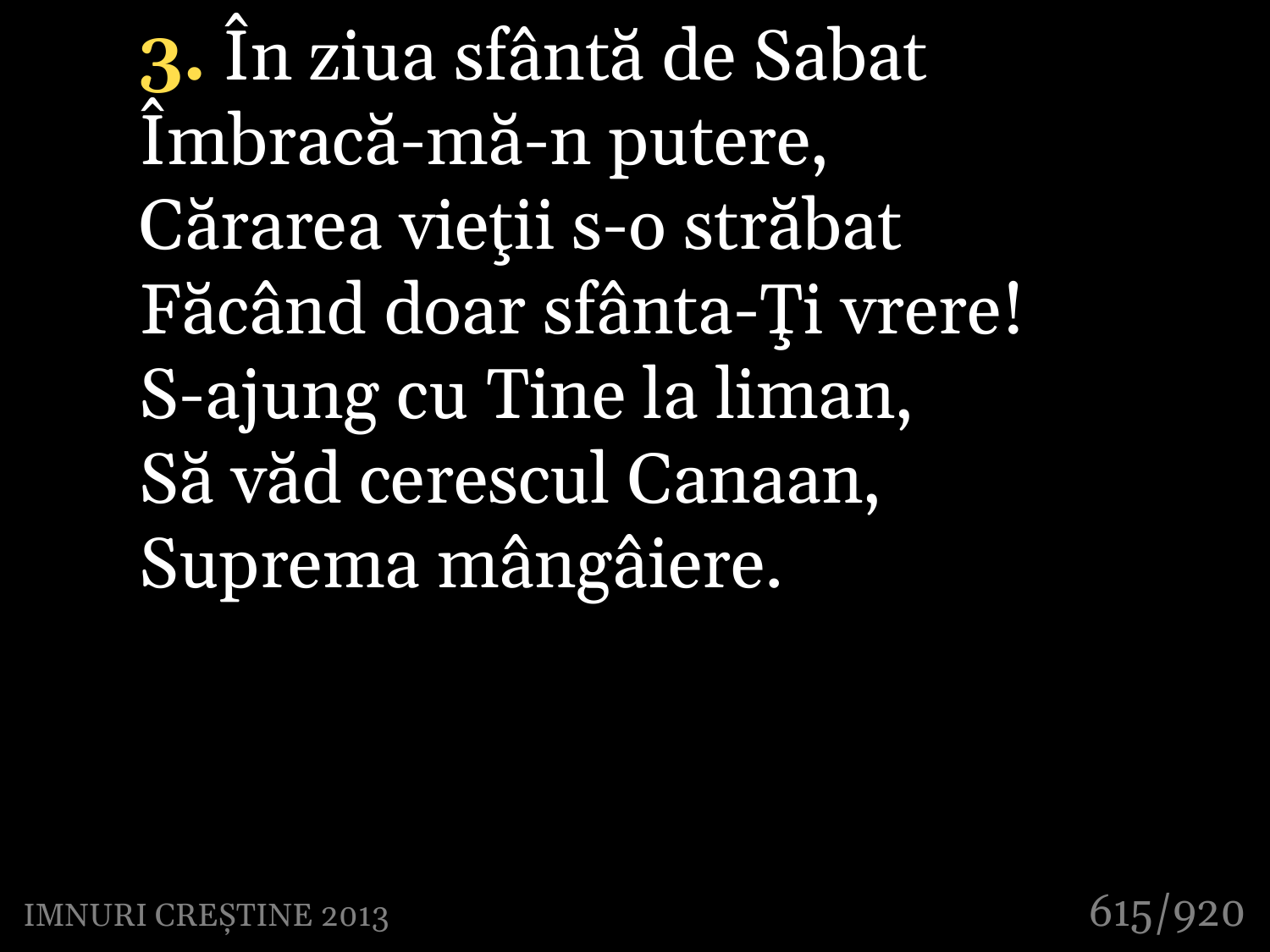

3. În ziua sfântă de Sabat
Îmbracă-mă-n putere,
Cărarea vieţii s-o străbat
Făcând doar sfânta-Ţi vrere!
S-ajung cu Tine la liman,
Să văd cerescul Canaan,
Suprema mângâiere.
615/920
IMNURI CREȘTINE 2013